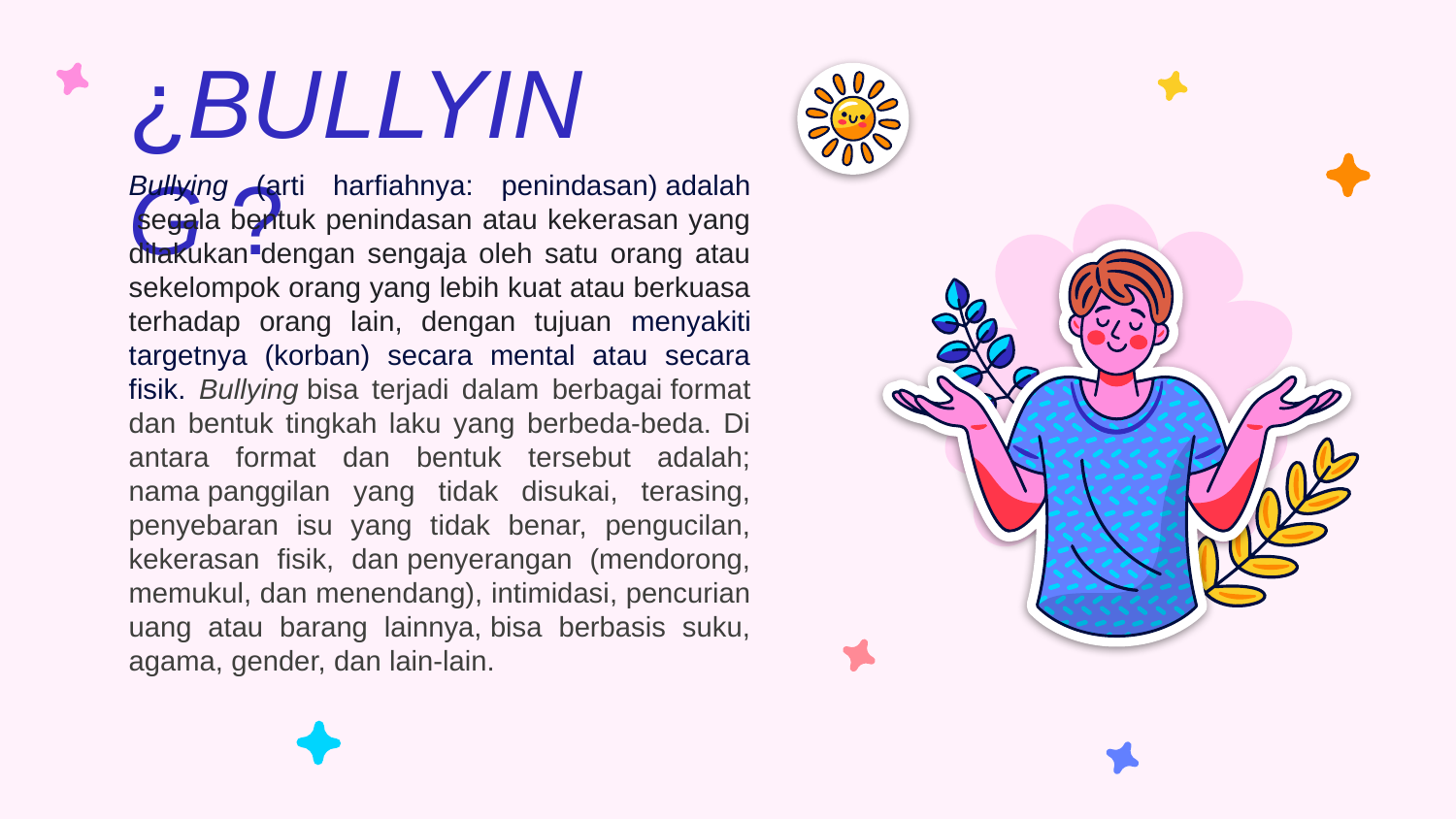

# ¿BULLYING ?

Bullying (arti harfiahnya: penindasan) adalah  segala bentuk penindasan atau kekerasan yang dilakukan dengan sengaja oleh satu orang atau sekelompok orang yang lebih kuat atau berkuasa terhadap orang lain, dengan tujuan menyakiti targetnya (korban) secara mental atau secara fisik. Bullying bisa terjadi dalam berbagai format dan bentuk tingkah laku yang berbeda-beda. Di antara format dan bentuk tersebut adalah; nama panggilan yang tidak disukai, terasing, penyebaran isu yang tidak benar, pengucilan, kekerasan fisik, dan penyerangan (mendorong, memukul, dan menendang), intimidasi, pencurian uang atau barang lainnya, bisa berbasis suku, agama, gender, dan lain-lain.